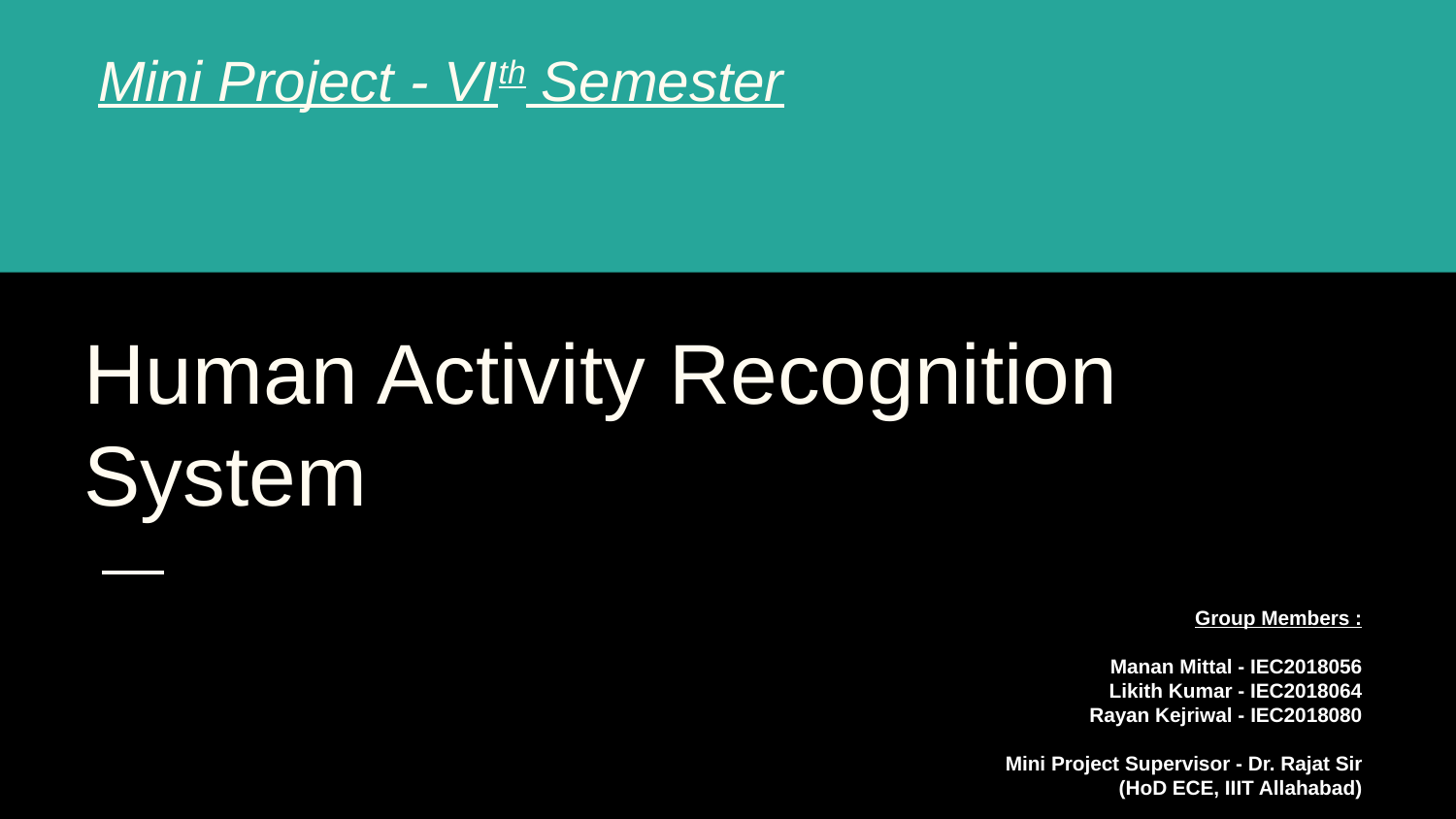

Mini Project - VIth Semester

# Human Activity Recognition System
Group Members :

Manan Mittal - IEC2018056
Likith Kumar - IEC2018064
Rayan Kejriwal - IEC2018080

Mini Project Supervisor - Dr. Rajat Sir
(HoD ECE, IIIT Allahabad)